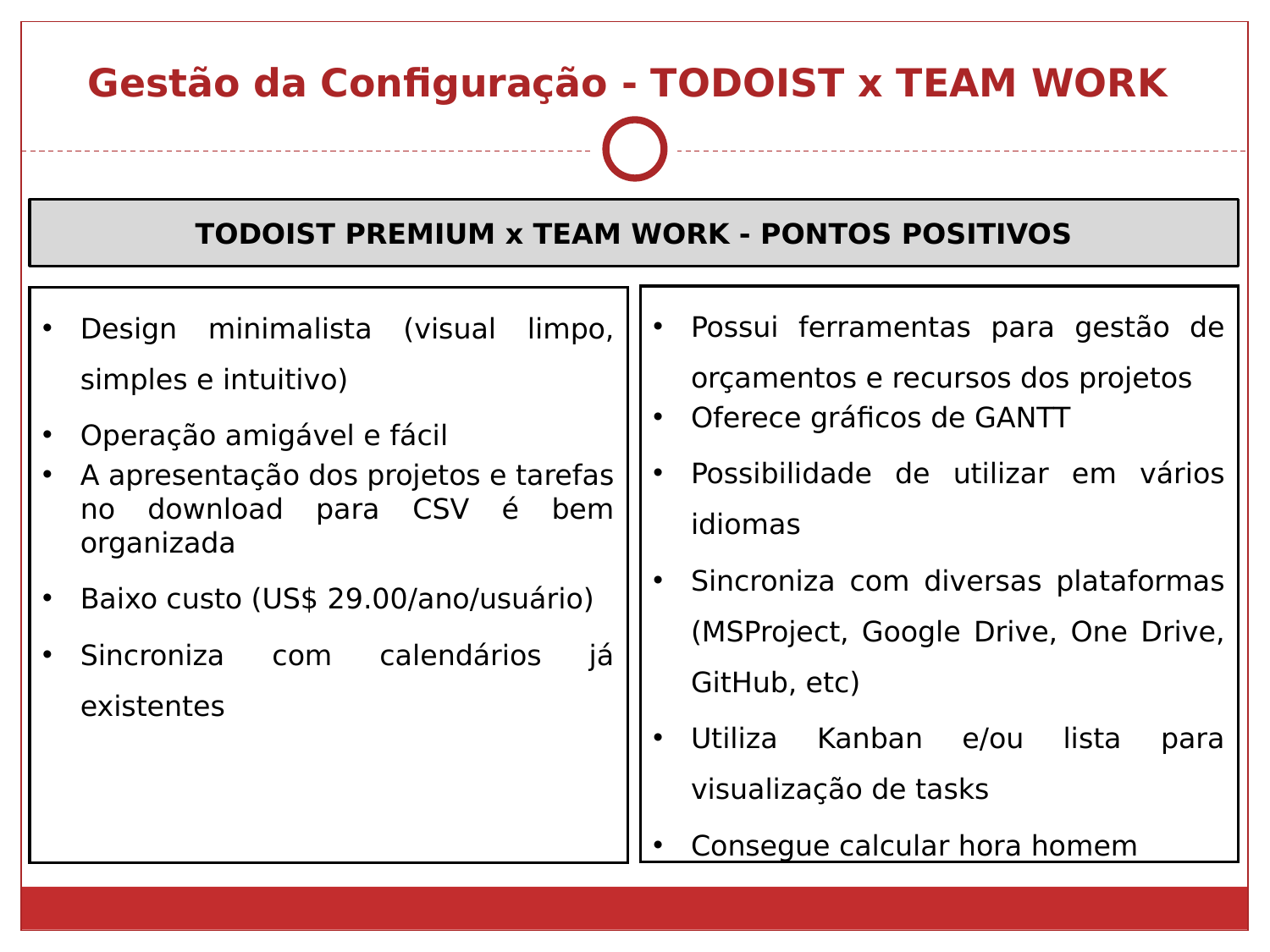

# Gestão da Configuração - TODOIST x TEAM WORK
TODOIST PREMIUM x TEAM WORK - PONTOS POSITIVOS
Possui ferramentas para gestão de orçamentos e recursos dos projetos
Oferece gráficos de GANTT
Possibilidade de utilizar em vários idiomas
Sincroniza com diversas plataformas (MSProject, Google Drive, One Drive, GitHub, etc)
Utiliza Kanban e/ou lista para visualização de tasks
Consegue calcular hora homem
Design minimalista (visual limpo, simples e intuitivo)
Operação amigável e fácil
A apresentação dos projetos e tarefas no download para CSV é bem organizada
Baixo custo (US$ 29.00/ano/usuário)
Sincroniza com calendários já existentes